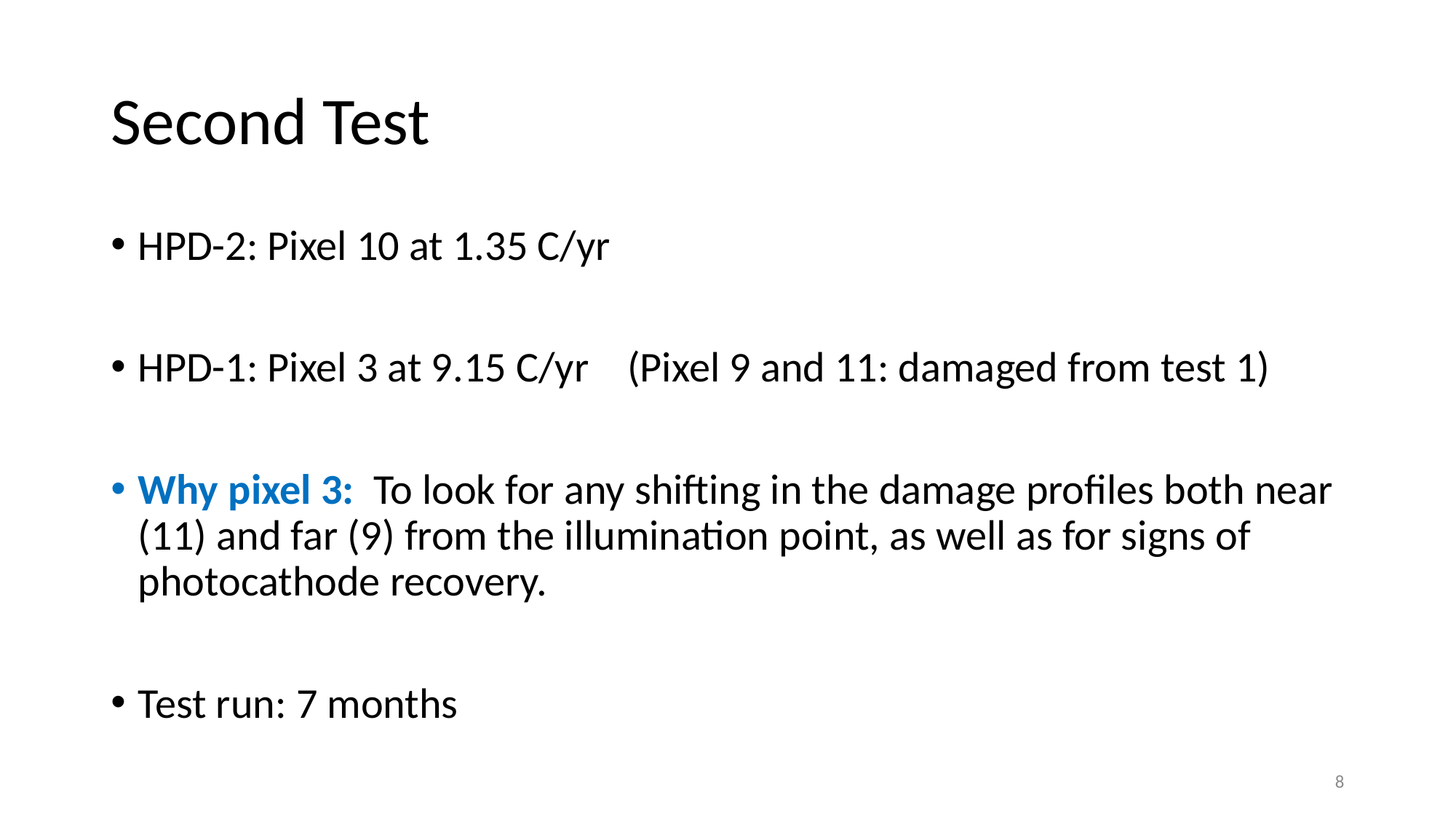

# Second Test
HPD-2: Pixel 10 at 1.35 C/yr

HPD-1: Pixel 3 at 9.15 C/yr    (Pixel 9 and 11: damaged from test 1)

Why pixel 3:  To look for any shifting in the damage profiles both near (11) and far (9) from the illumination point, as well as for signs of  photocathode recovery.

Test run: 7 months

8